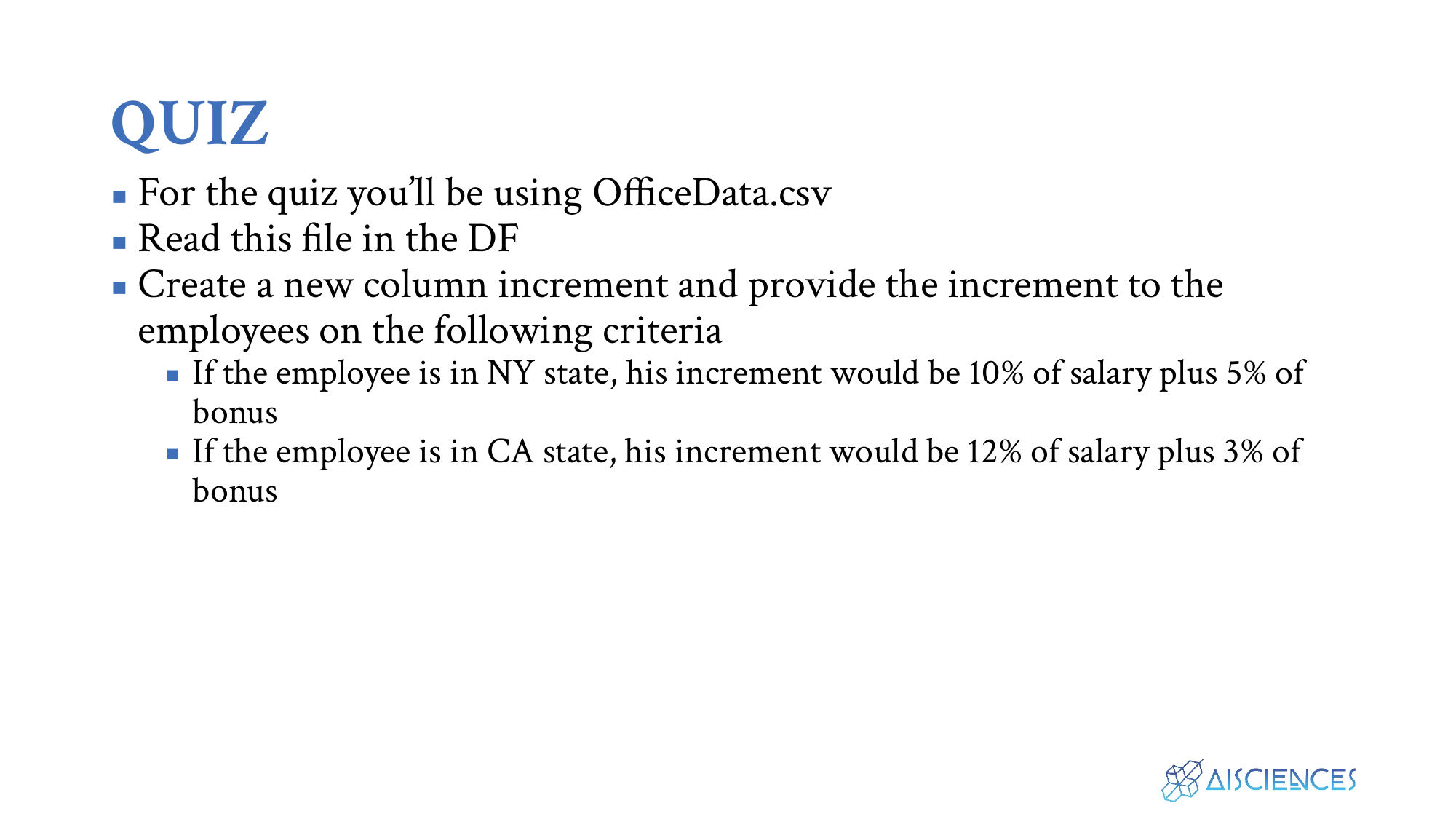

# QUIZ
For the quiz you’ll be using OfficeData.csv
Read this file in the DF
Create a new column increment and provide the increment to the employees on the following criteria
If the employee is in NY state, his increment would be 10% of salary plus 5% of bonus
If the employee is in CA state, his increment would be 12% of salary plus 3% of bonus